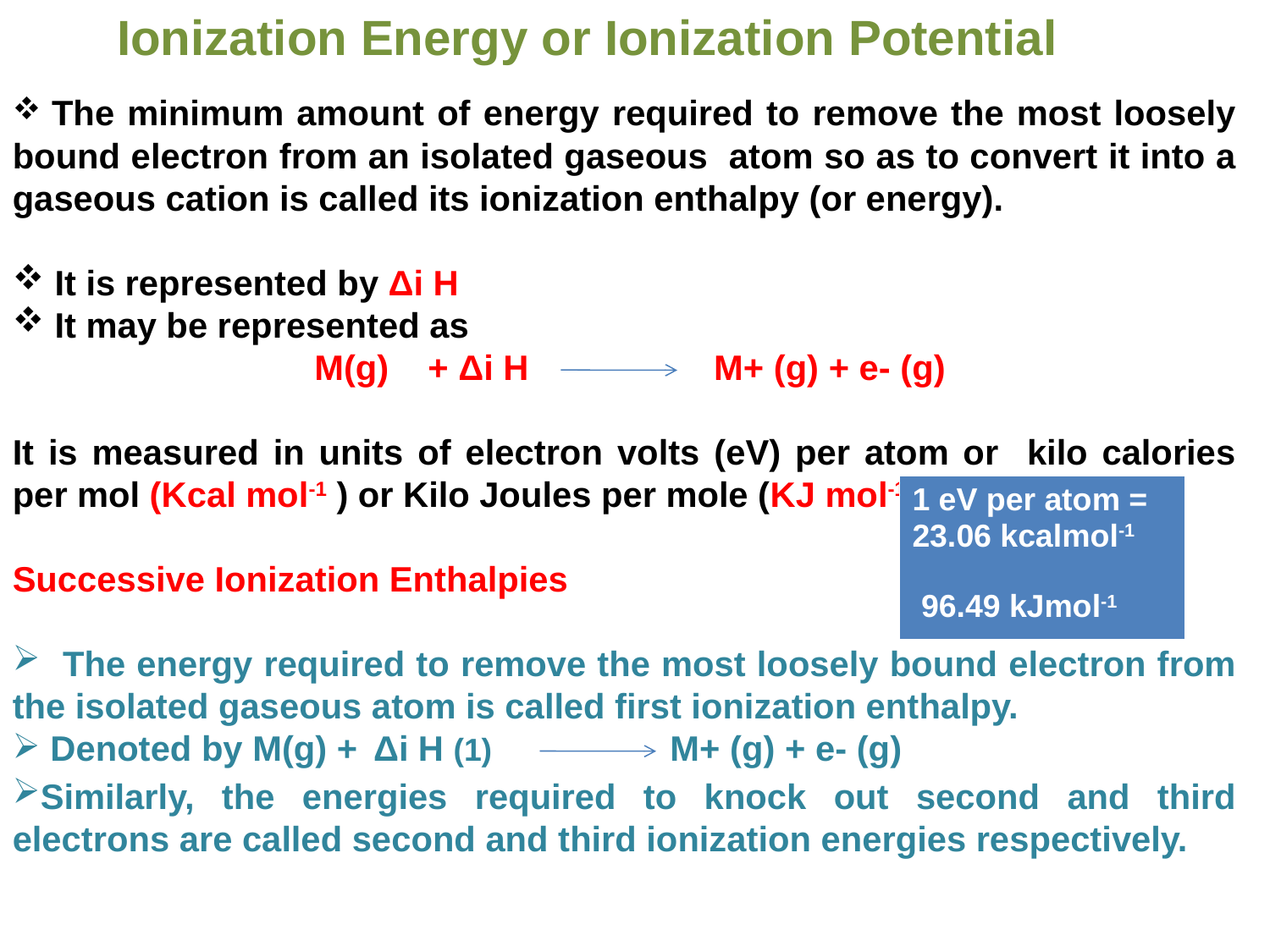

Ionization Energy or Ionization Potential
 The minimum amount of energy required to remove the most loosely bound electron from an isolated gaseous  atom so as to convert it into a gaseous cation is called its ionization enthalpy (or energy).

 It is represented by Δi H
 It may be represented as
                               M(g)    + Δi H                   M+ (g) + e- (g)

It is measured in units of electron volts (eV) per atom or  kilo calories per mol (Kcal mol-1 ) or Kilo Joules per mole (KJ mol-1 ).

Successive Ionization Enthalpies

  The energy required to remove the most loosely bound electron from the isolated gaseous atom is called first ionization enthalpy.
 Denoted by M(g) +  Δi H (1)                    M+ (g) + e- (g)
Similarly, the energies required to knock out second and third electrons are called second and third ionization energies respectively.

| 1 eV per atom = 23.06 kcalmol-1 96.49 kJmol-1 |
| --- |